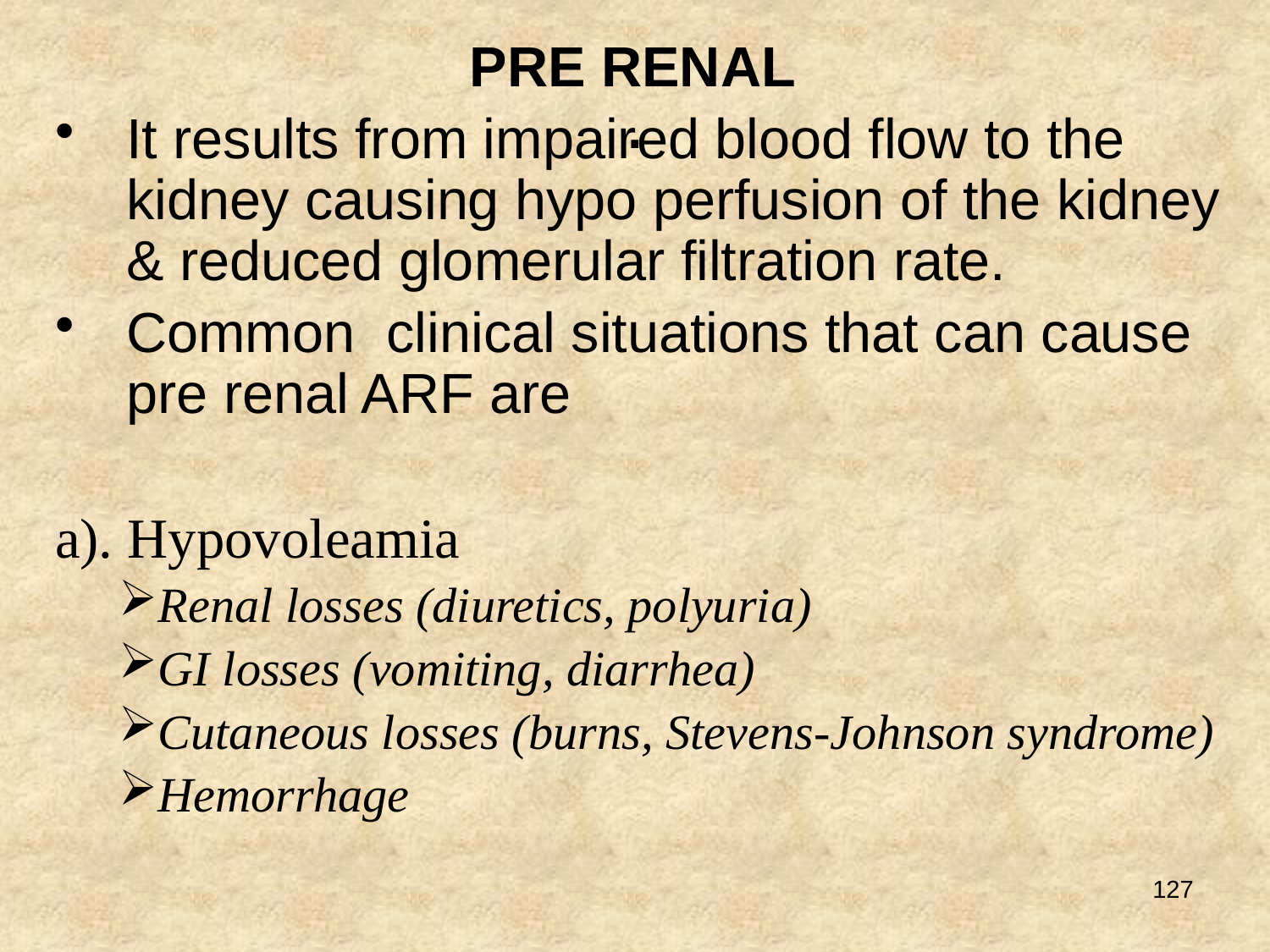

PRE RENAL
It results from impaired blood flow to the kidney causing hypo perfusion of the kidney & reduced glomerular filtration rate.
Common  clinical situations that can cause pre renal ARF are

a). Hypovoleamia
Renal losses (diuretics, polyuria)
GI losses (vomiting, diarrhea)
Cutaneous losses (burns, Stevens-Johnson syndrome)
Hemorrhage

# .
127